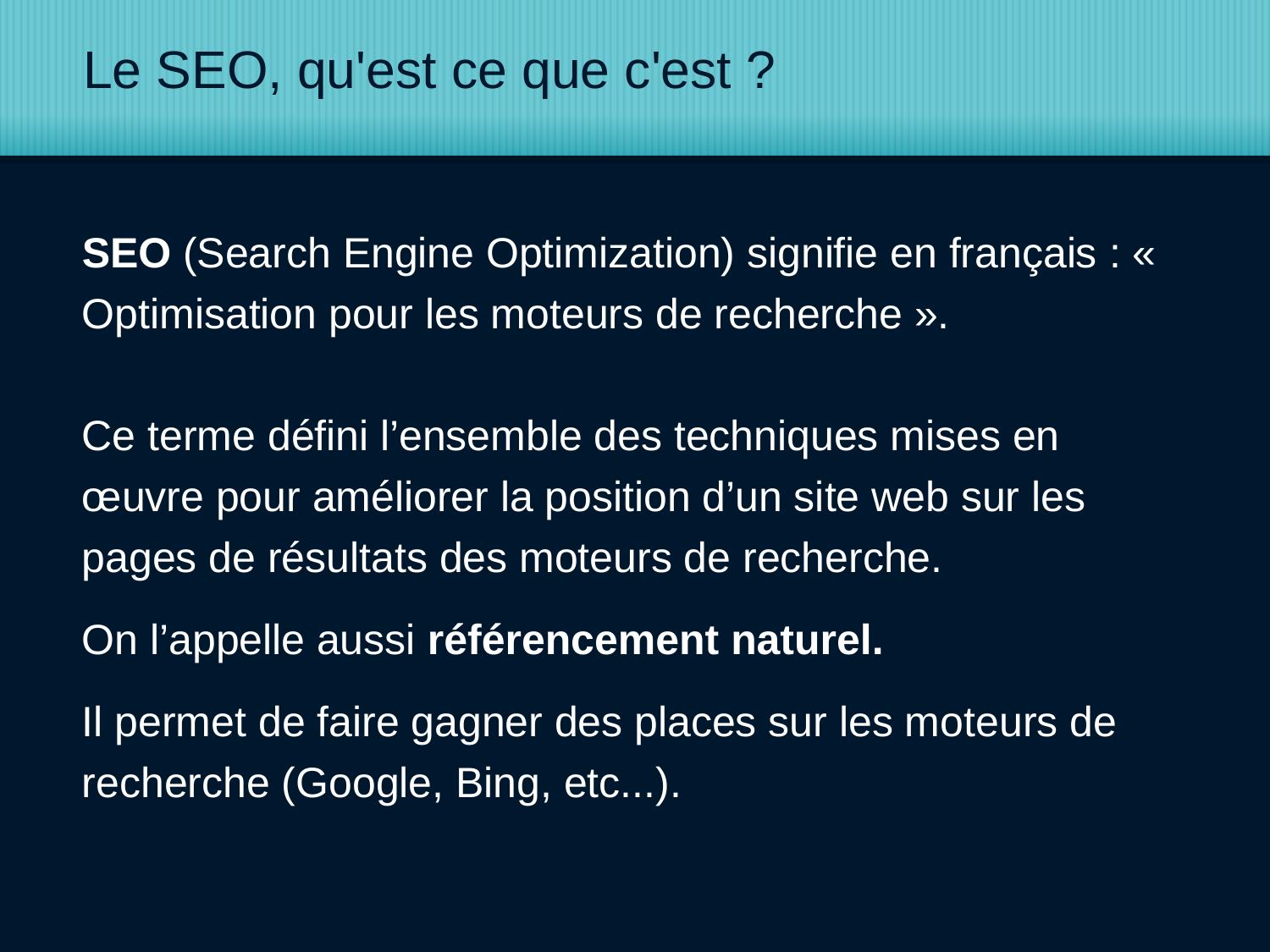

# Le SEO, qu'est ce que c'est ?
SEO (Search Engine Optimization) signifie en français : « Optimisation pour les moteurs de recherche ».
Ce terme défini l’ensemble des techniques mises en œuvre pour améliorer la position d’un site web sur les pages de résultats des moteurs de recherche.
On l’appelle aussi référencement naturel.
Il permet de faire gagner des places sur les moteurs de recherche (Google, Bing, etc...).

2